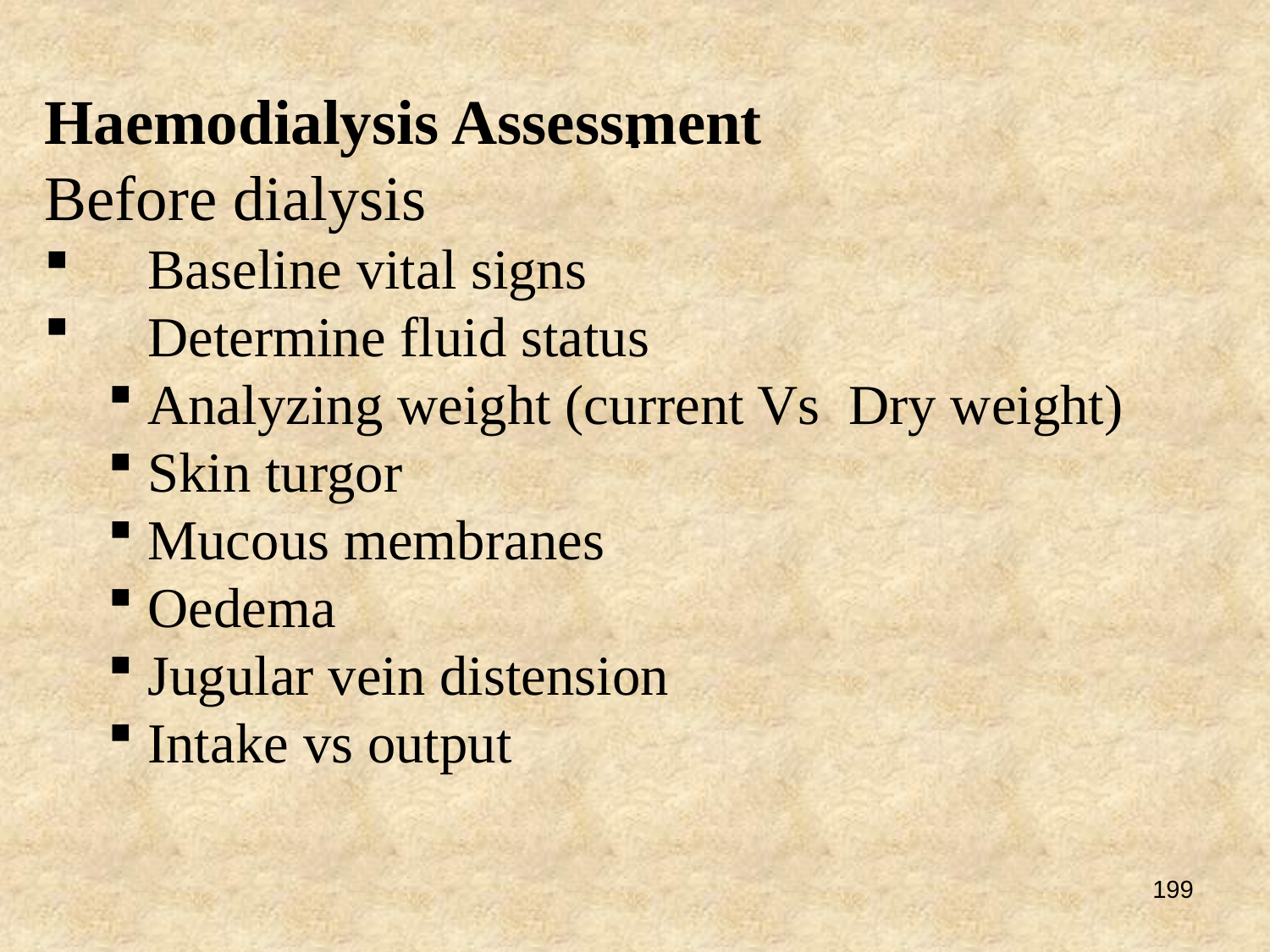

# .
Haemodialysis Assessment
Before dialysis
Baseline vital signs
Determine fluid status
Analyzing weight (current Vs  Dry weight)
Skin turgor
Mucous membranes
Oedema
Jugular vein distension
Intake vs output

199